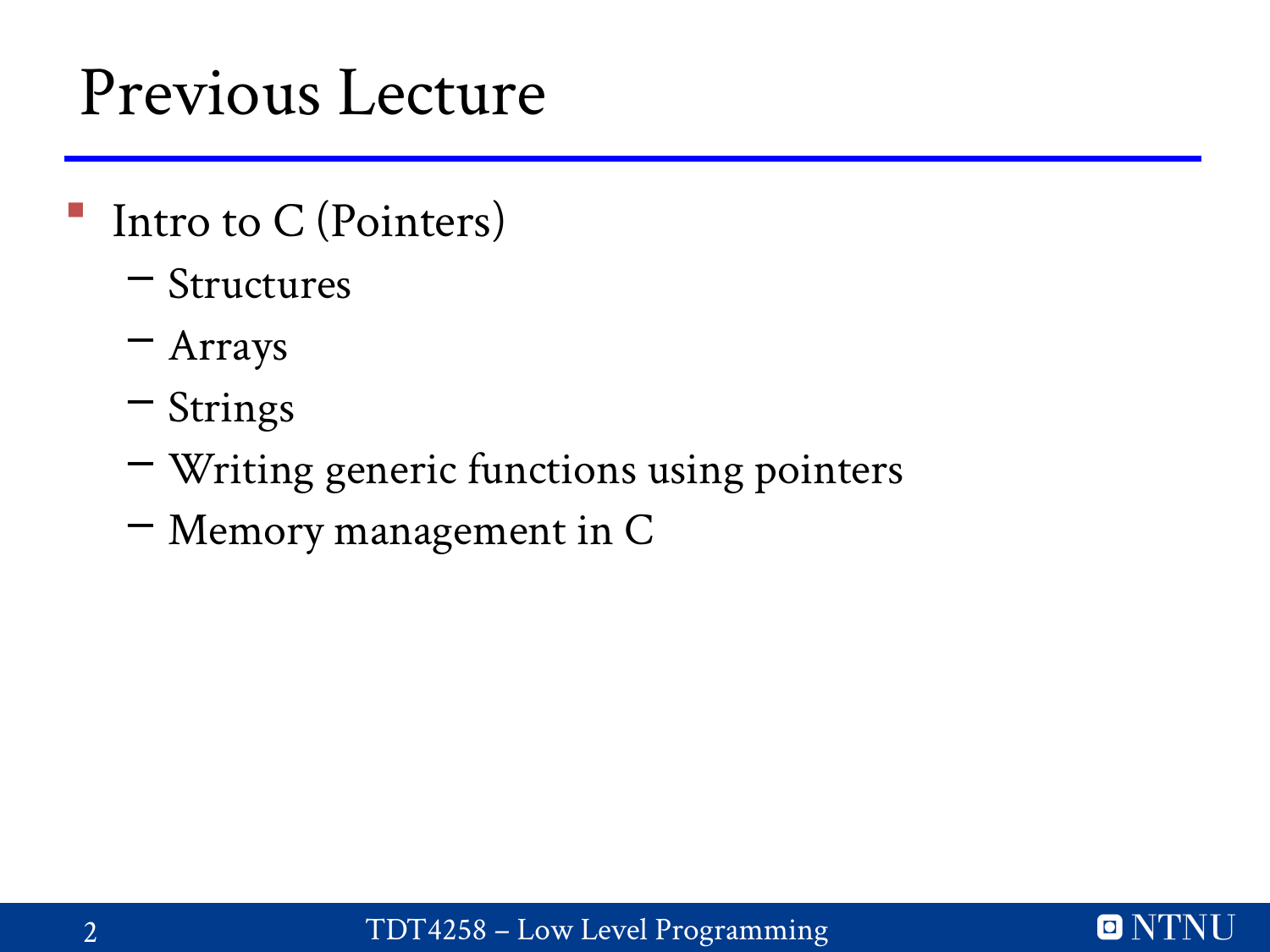

# Previous Lecture
Intro to C (Pointers)
Structures
Arrays
Strings
Writing generic functions using pointers
Memory management in C